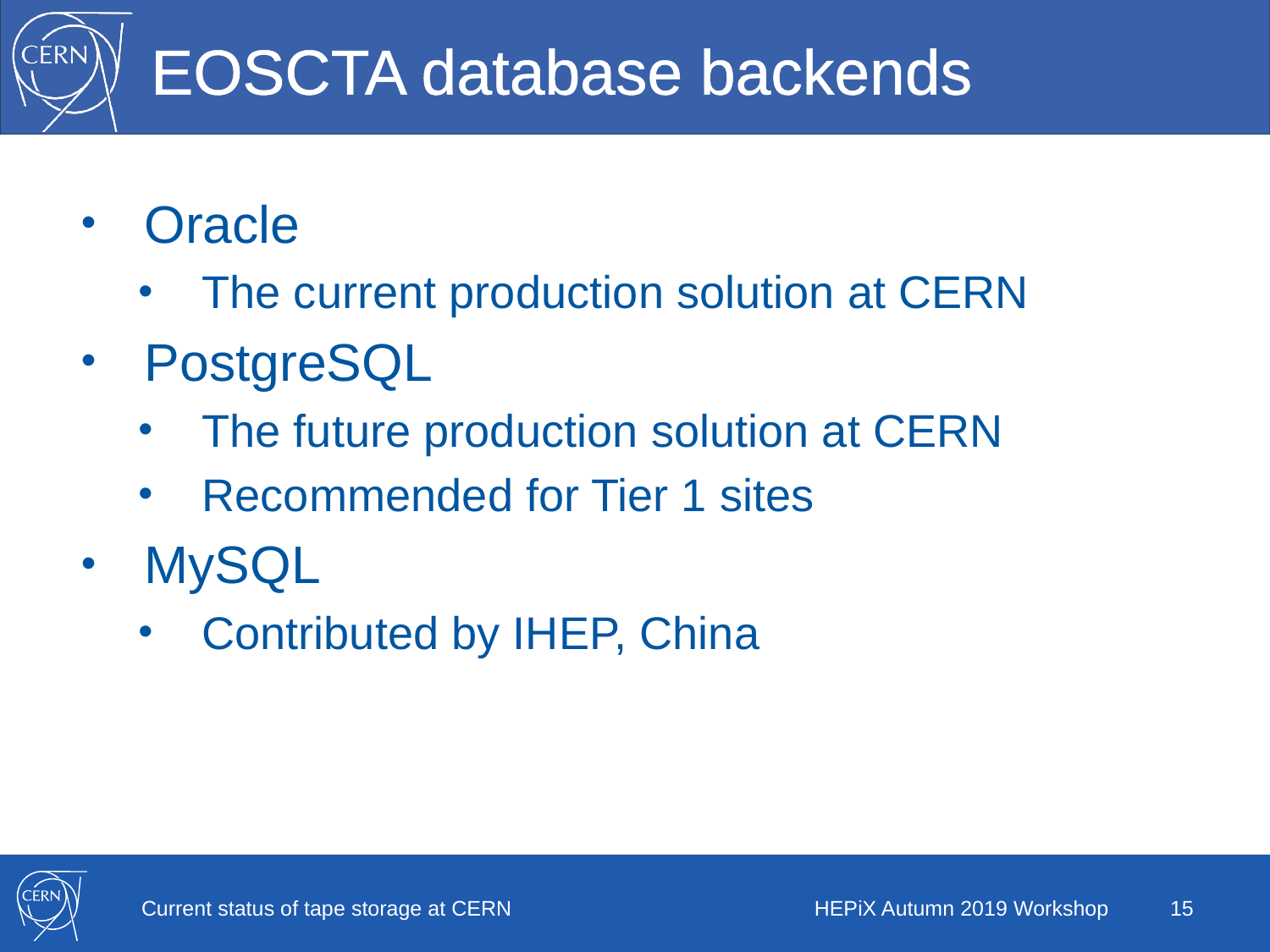

# EOSCTA database backends
Oracle
The current production solution at CERN
PostgreSQL
The future production solution at CERN
Recommended for Tier 1 sites
MySQL
Contributed by IHEP, China
Current status of tape storage at CERN
HEPiX Autumn 2019 Workshop
15